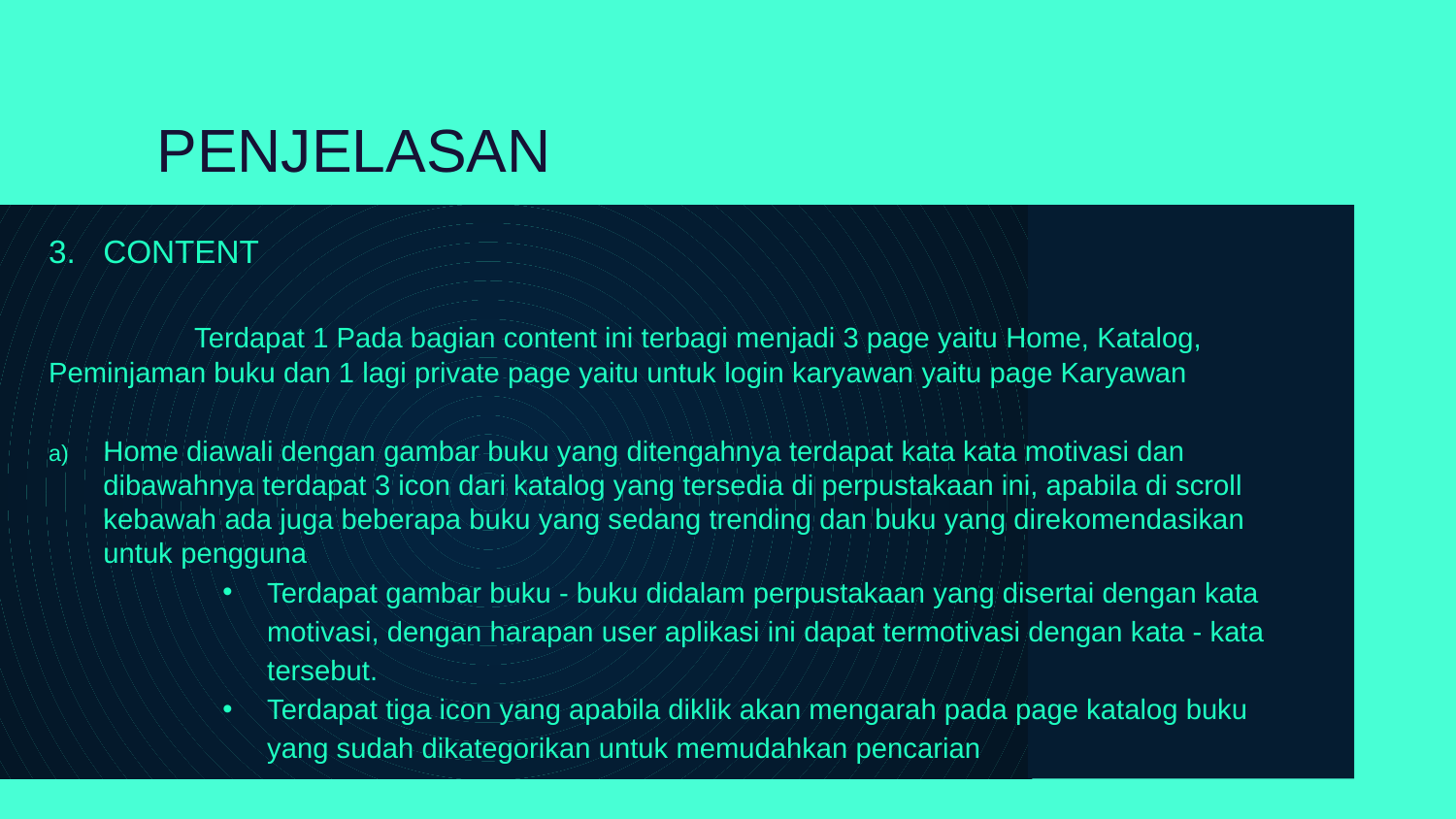

# PENJELASAN

CONTENT

	Terdapat 1 Pada bagian content ini terbagi menjadi 3 page yaitu Home, Katalog, Peminjaman buku dan 1 lagi private page yaitu untuk login karyawan yaitu page Karyawan
Home diawali dengan gambar buku yang ditengahnya terdapat kata kata motivasi dan dibawahnya terdapat 3 icon dari katalog yang tersedia di perpustakaan ini, apabila di scroll kebawah ada juga beberapa buku yang sedang trending dan buku yang direkomendasikan untuk pengguna
Terdapat gambar buku - buku didalam perpustakaan yang disertai dengan kata motivasi, dengan harapan user aplikasi ini dapat termotivasi dengan kata - kata tersebut.
Terdapat tiga icon yang apabila diklik akan mengarah pada page katalog buku yang sudah dikategorikan untuk memudahkan pencarian